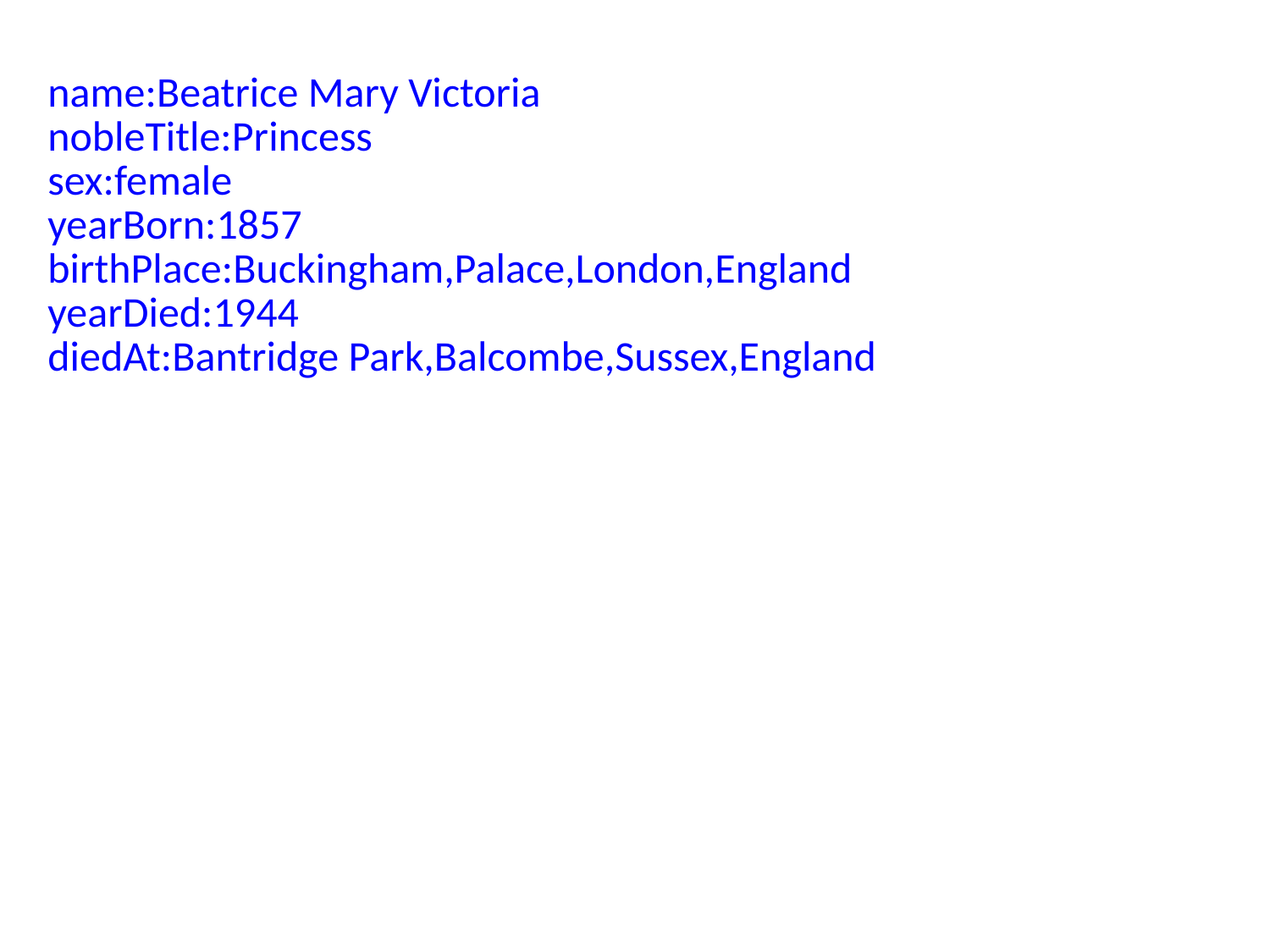

name:Beatrice Mary Victoria

nobleTitle:Princess

sex:female

yearBorn:1857

birthPlace:Buckingham,Palace,London,England

yearDied:1944

diedAt:Bantridge Park,Balcombe,Sussex,England